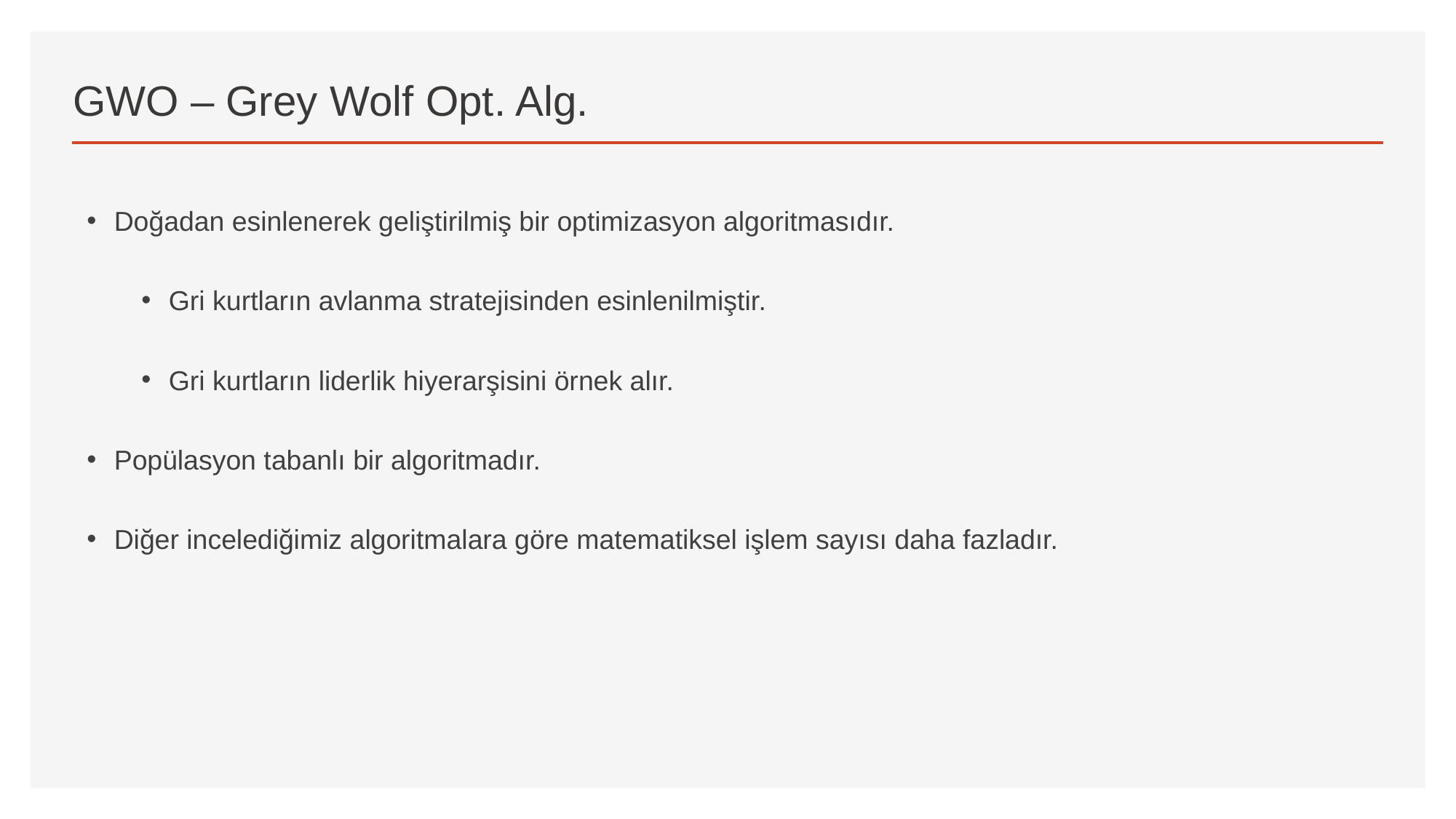

# GWO – Grey Wolf Opt. Alg.

Doğadan esinlenerek geliştirilmiş bir optimizasyon algoritmasıdır.
Gri kurtların avlanma stratejisinden esinlenilmiştir.
Gri kurtların liderlik hiyerarşisini örnek alır.
Popülasyon tabanlı bir algoritmadır.
Diğer incelediğimiz algoritmalara göre matematiksel işlem sayısı daha fazladır.